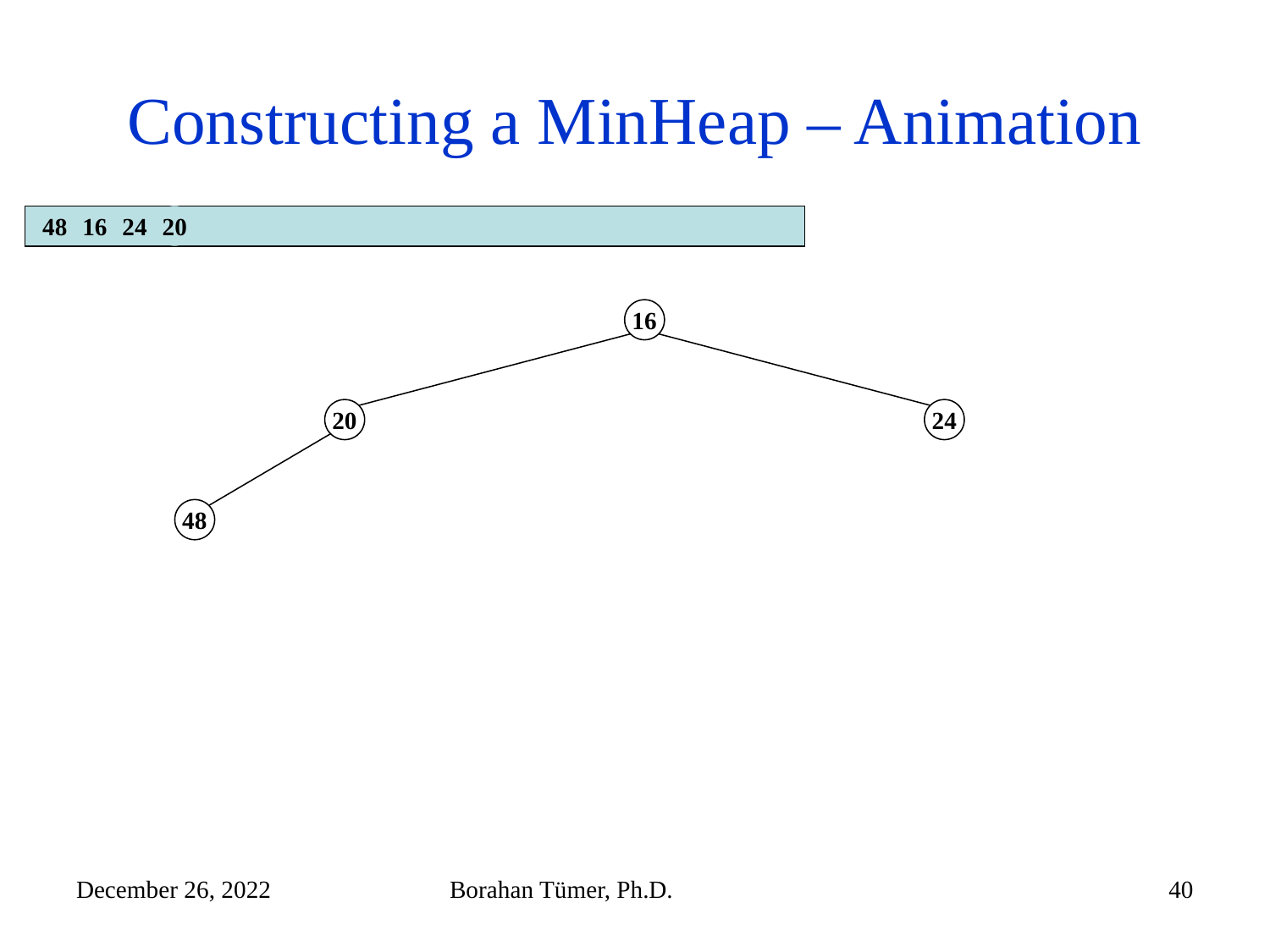

# Constructing a MinHeap – Animation
20

48
16
24
16
20
24
48
December 26, 2022
Borahan Tümer, Ph.D.
40